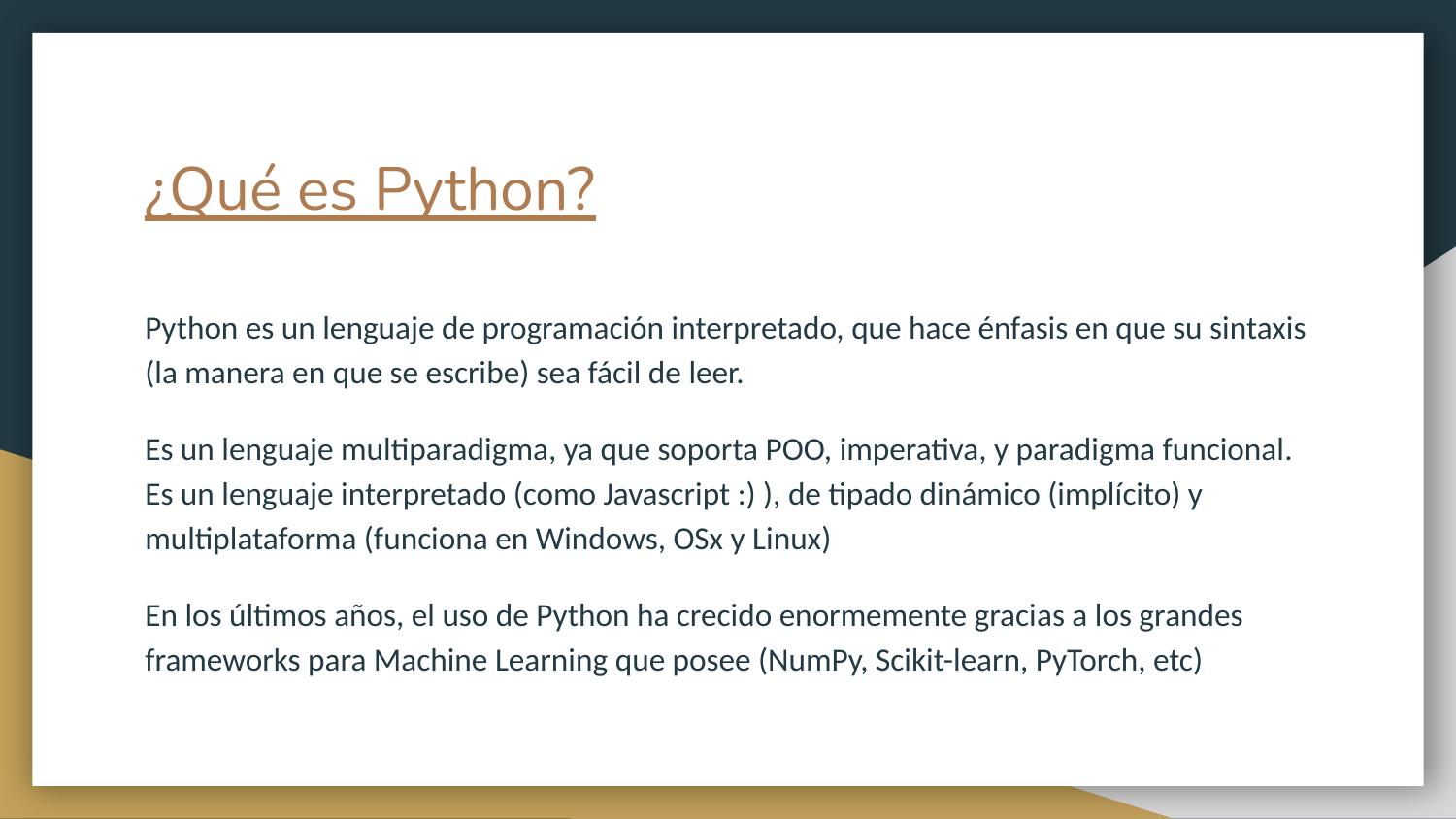

# ¿Qué es Python?
Python es un lenguaje de programación interpretado, que hace énfasis en que su sintaxis (la manera en que se escribe) sea fácil de leer.
Es un lenguaje multiparadigma, ya que soporta POO, imperativa, y paradigma funcional. Es un lenguaje interpretado (como Javascript :) ), de tipado dinámico (implícito) y multiplataforma (funciona en Windows, OSx y Linux)
En los últimos años, el uso de Python ha crecido enormemente gracias a los grandes frameworks para Machine Learning que posee (NumPy, Scikit-learn, PyTorch, etc)